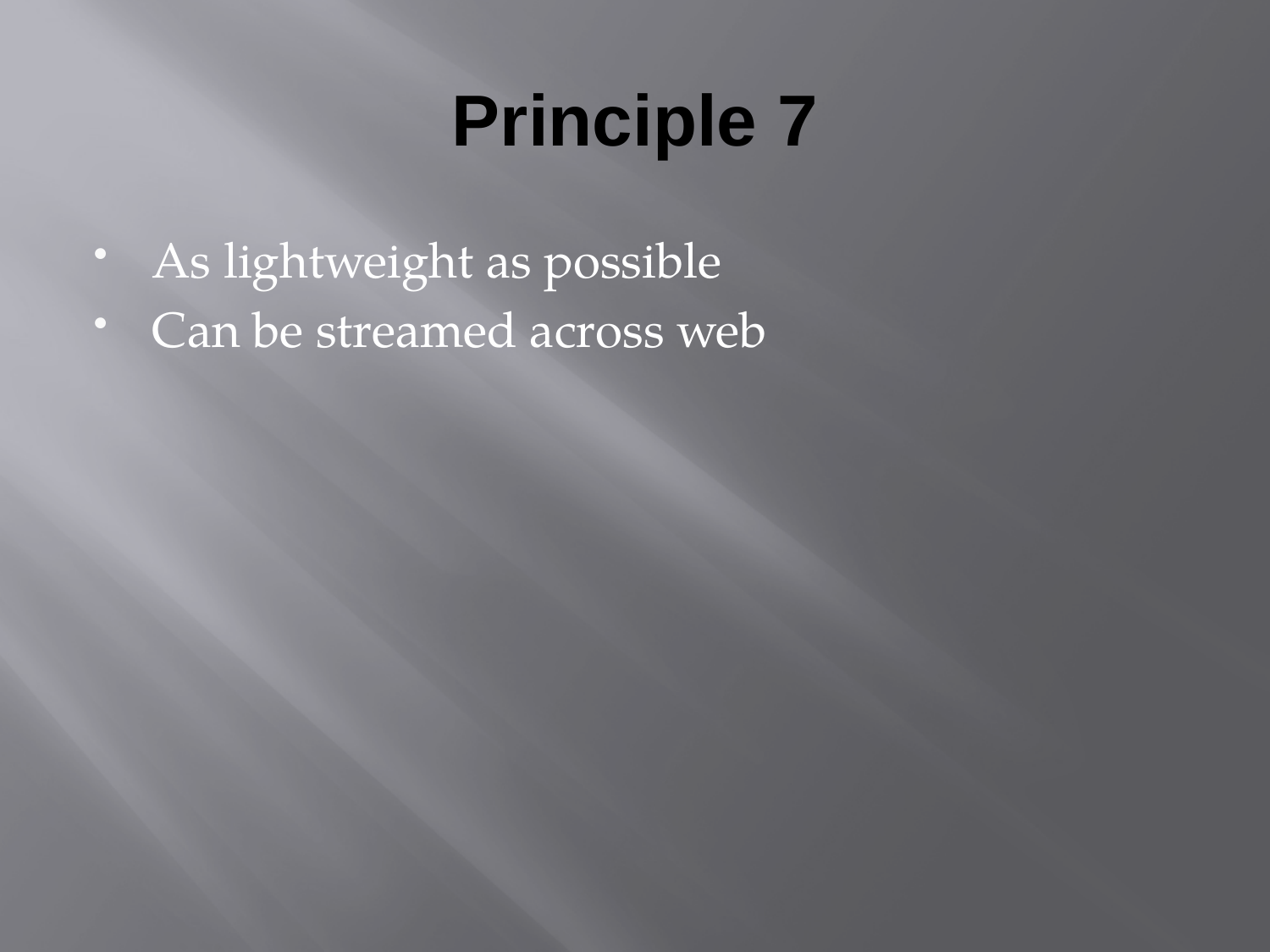

# Principle 7
As lightweight as possible
Can be streamed across web